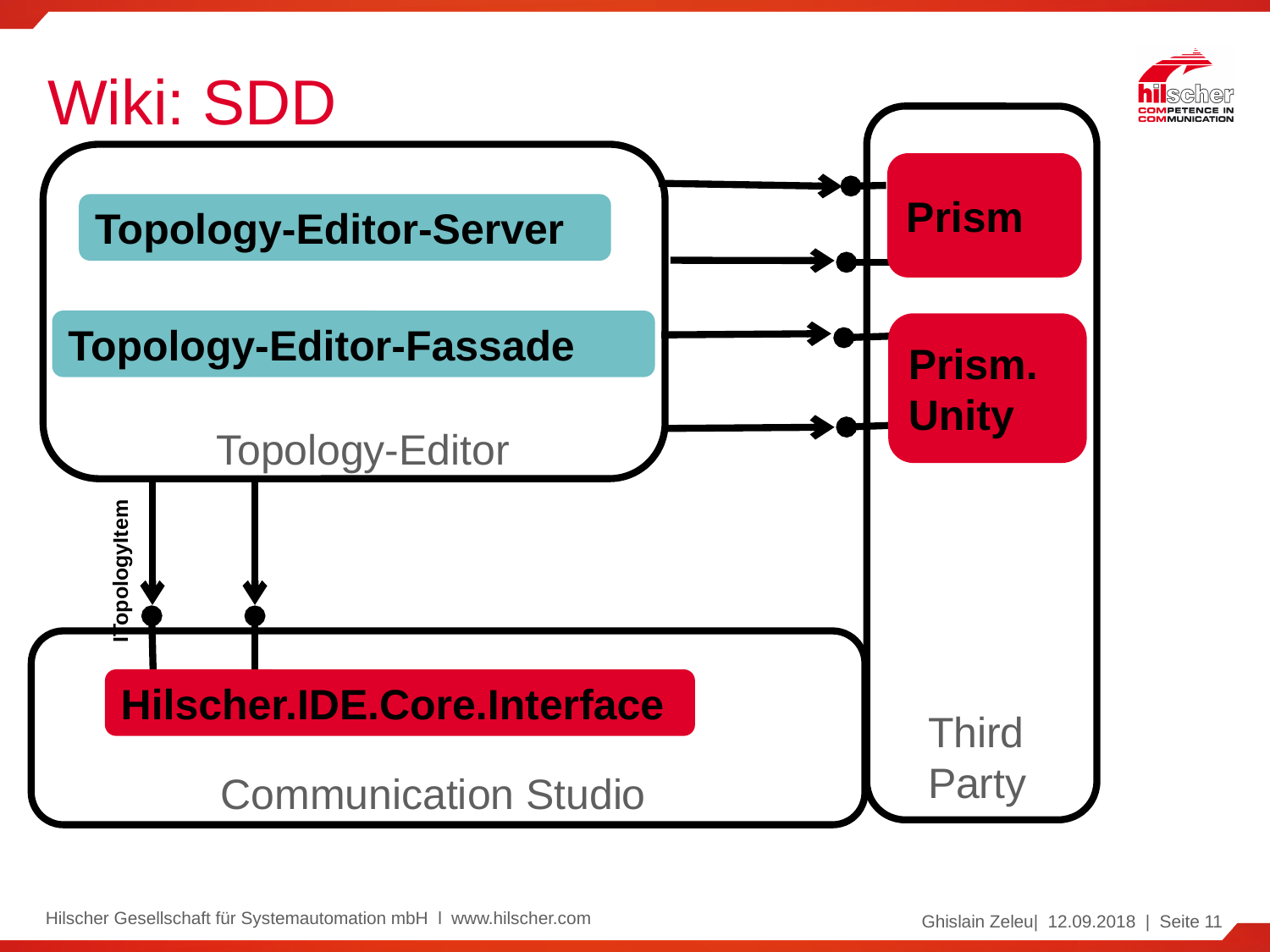

# Wiki: SDD

Prism
Topology-Editor-Server
Topology-Editor-Fassade
Prism.Unity
Topology-Editor

ITopologyItem

Hilscher.IDE.Core.Interface
Third Party
Communication Studio
Hilscher Gesellschaft für Systemautomation mbH  l  www.hilscher.com